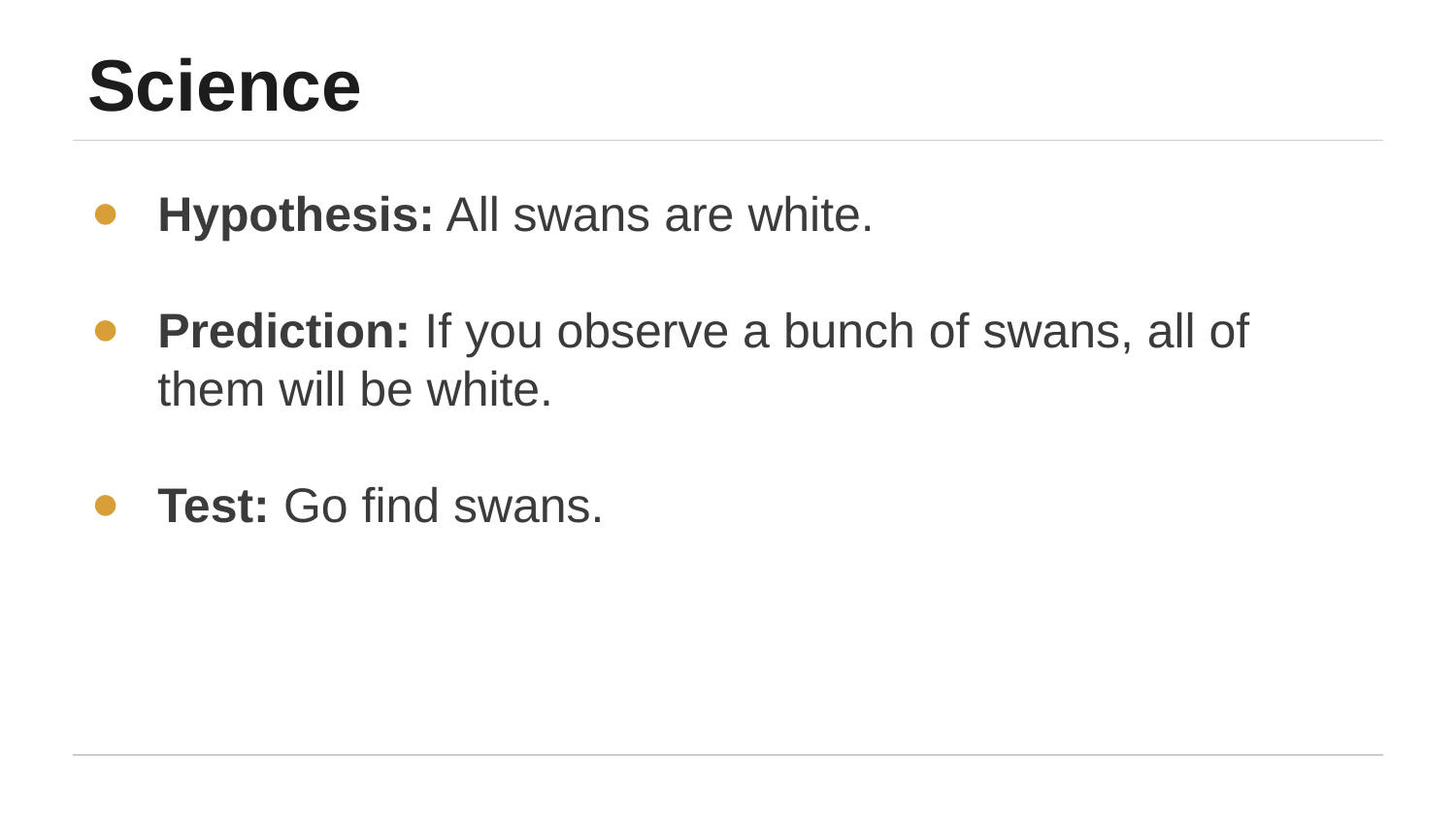

# Science
Hypothesis: All swans are white.
Prediction: If you observe a bunch of swans, all of them will be white.

Test: Go find swans.